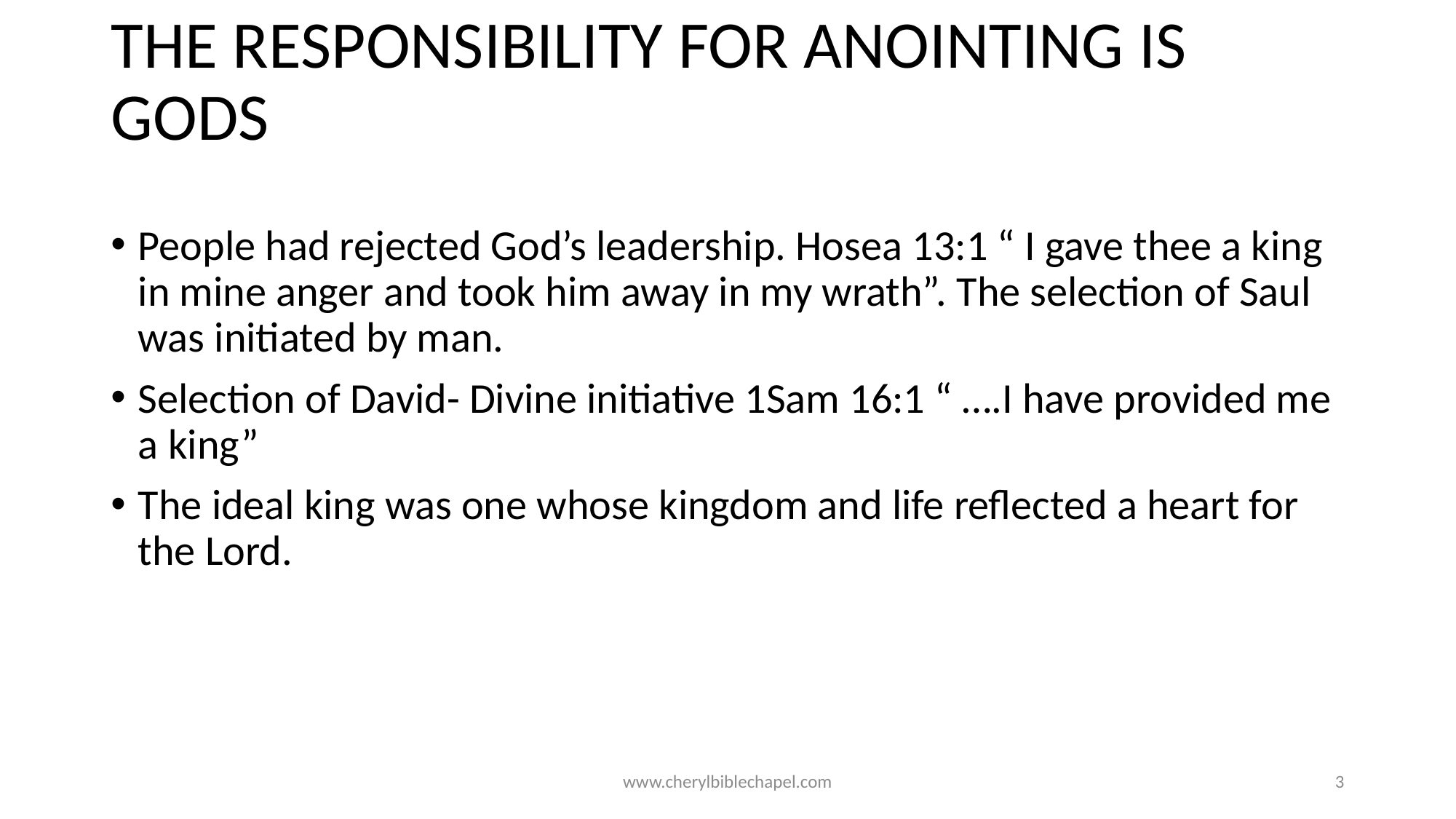

# THE RESPONSIBILITY FOR ANOINTING IS GODS
People had rejected God’s leadership. Hosea 13:1 “ I gave thee a king in mine anger and took him away in my wrath”. The selection of Saul was initiated by man.
Selection of David- Divine initiative 1Sam 16:1 “ ….I have provided me a king”
The ideal king was one whose kingdom and life reflected a heart for the Lord.

www.cherylbiblechapel.com
3